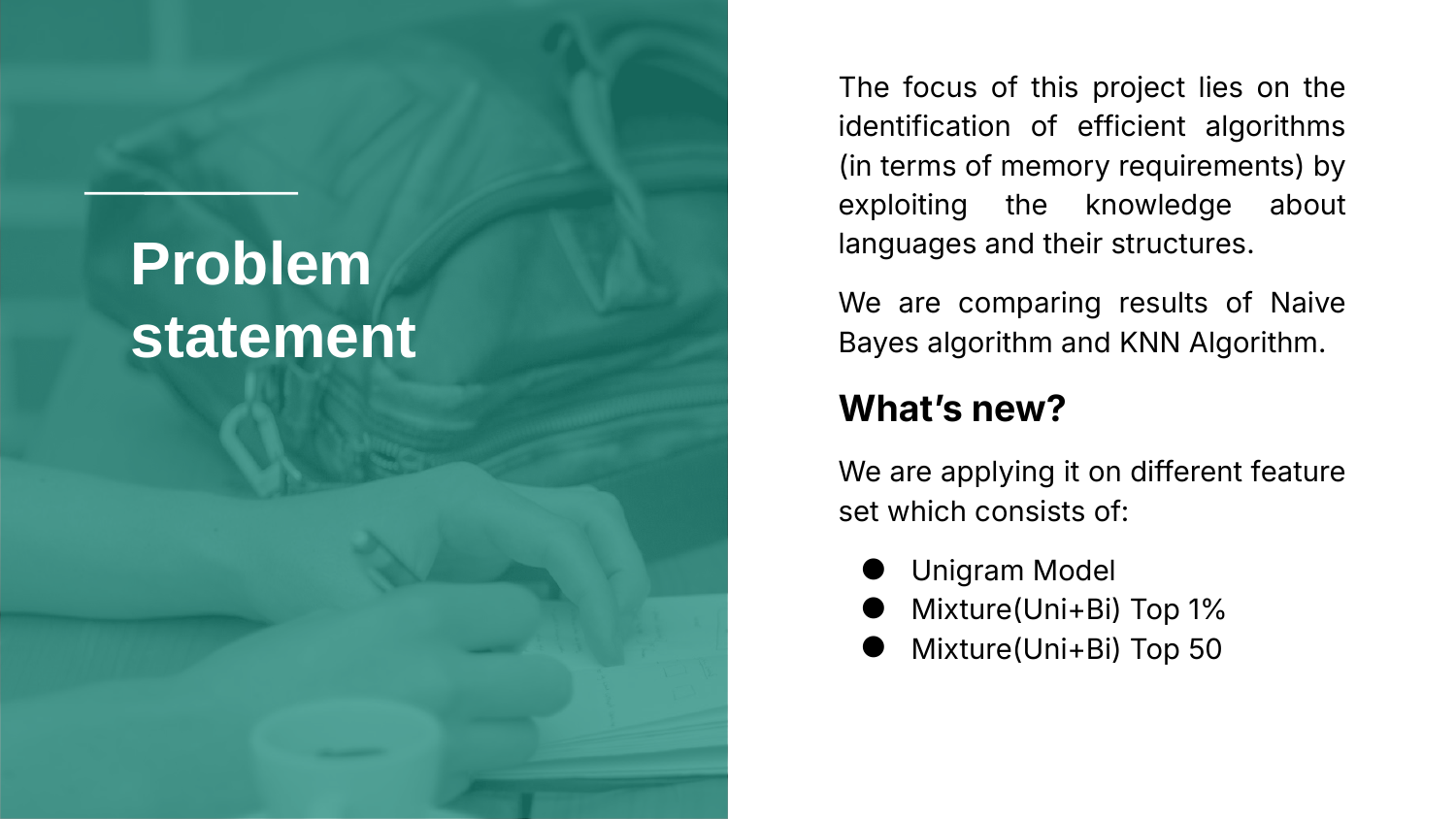

The focus of this project lies on the identification of efficient algorithms (in terms of memory requirements) by exploiting the knowledge about languages and their structures.
We are comparing results of Naive Bayes algorithm and KNN Algorithm.
What’s new?
We are applying it on different feature set which consists of:
Unigram Model
Mixture(Uni+Bi) Top 1%
Mixture(Uni+Bi) Top 50
# Problem statement